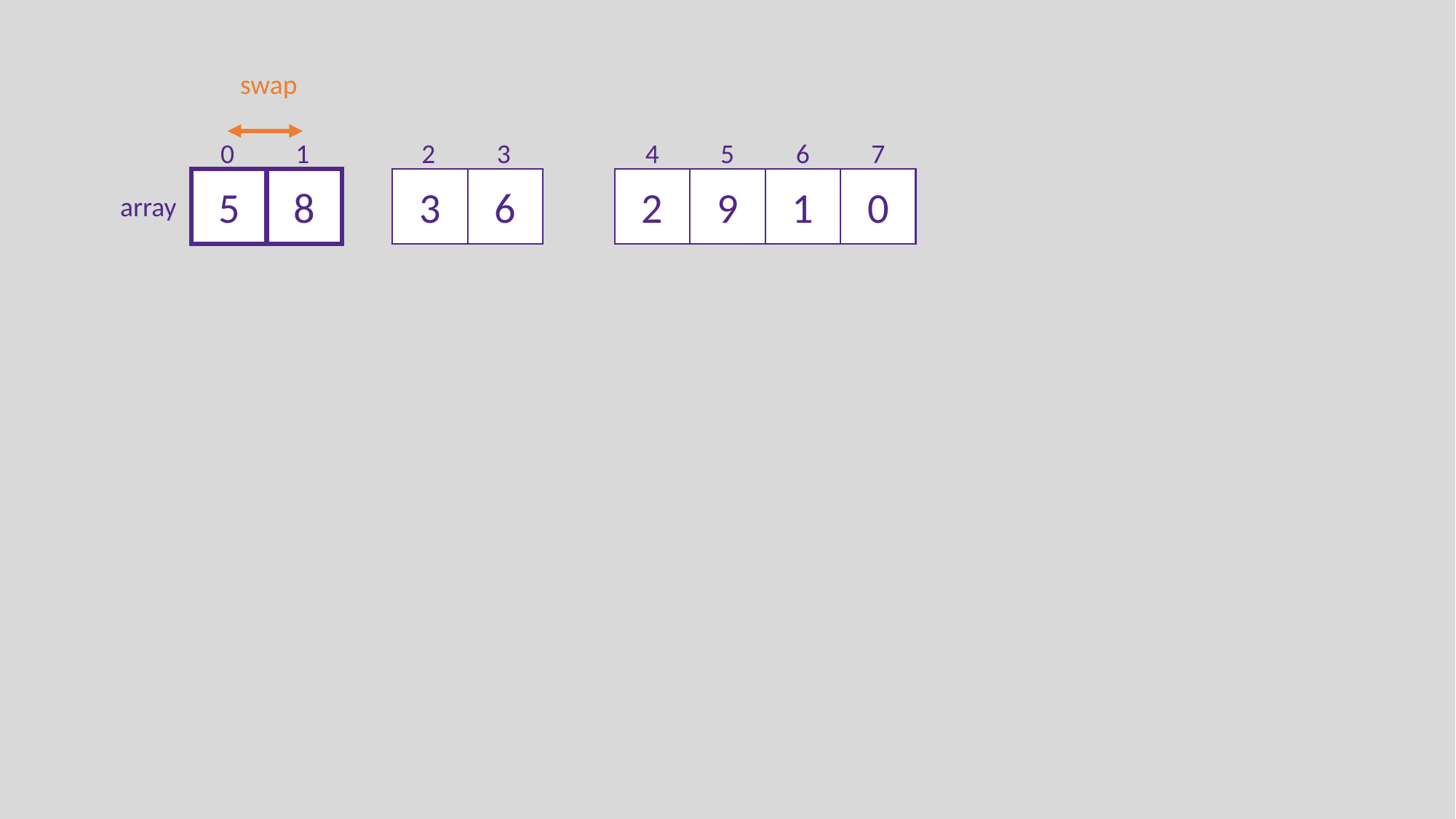

swap
0
1
2
3
4
5
6
7
5
8
3
6
2
9
1
0
array